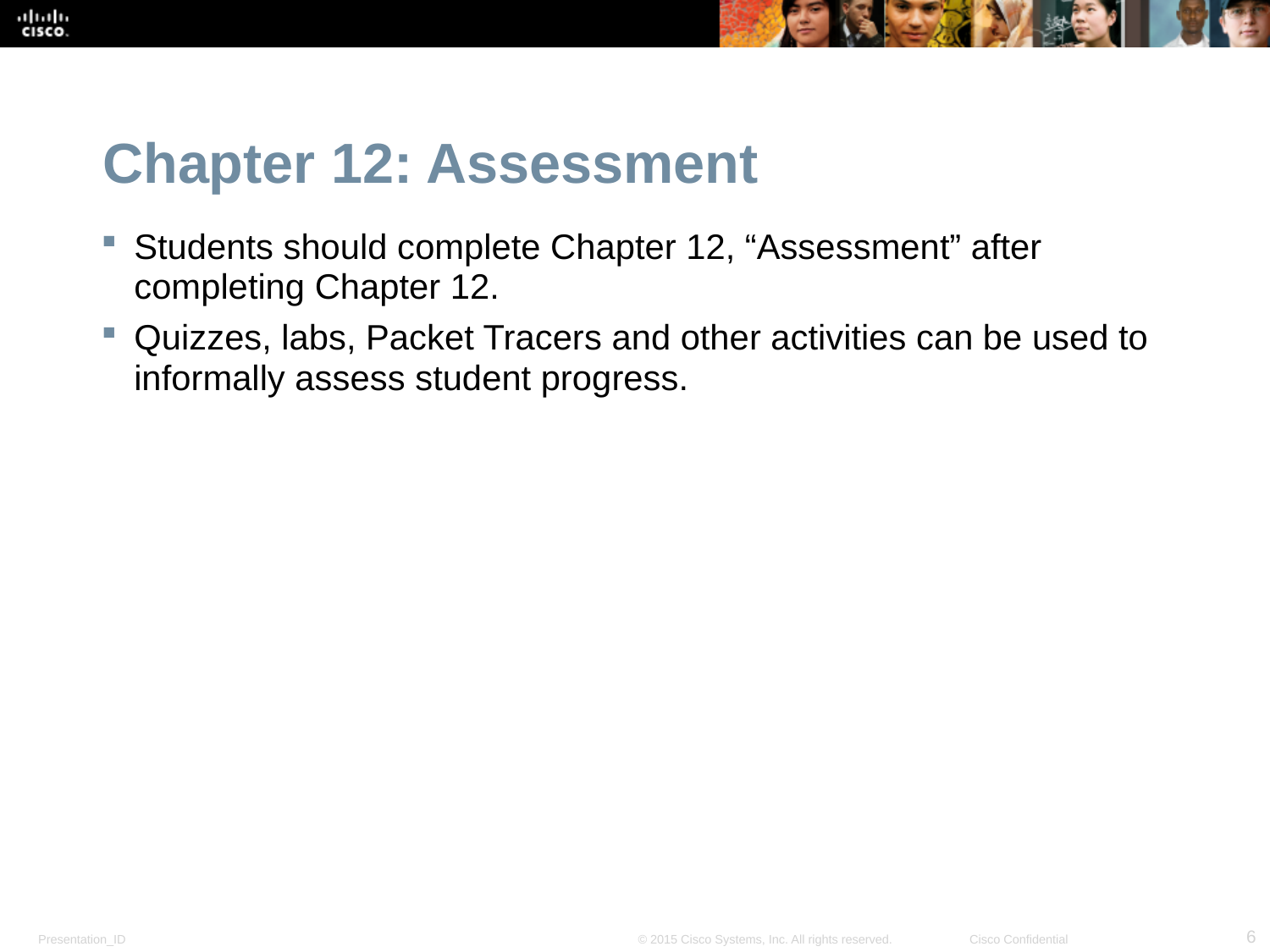

Chapter 12: Assessment
Students should complete Chapter 12, “Assessment” after completing Chapter 12.
Quizzes, labs, Packet Tracers and other activities can be used to informally assess student progress.